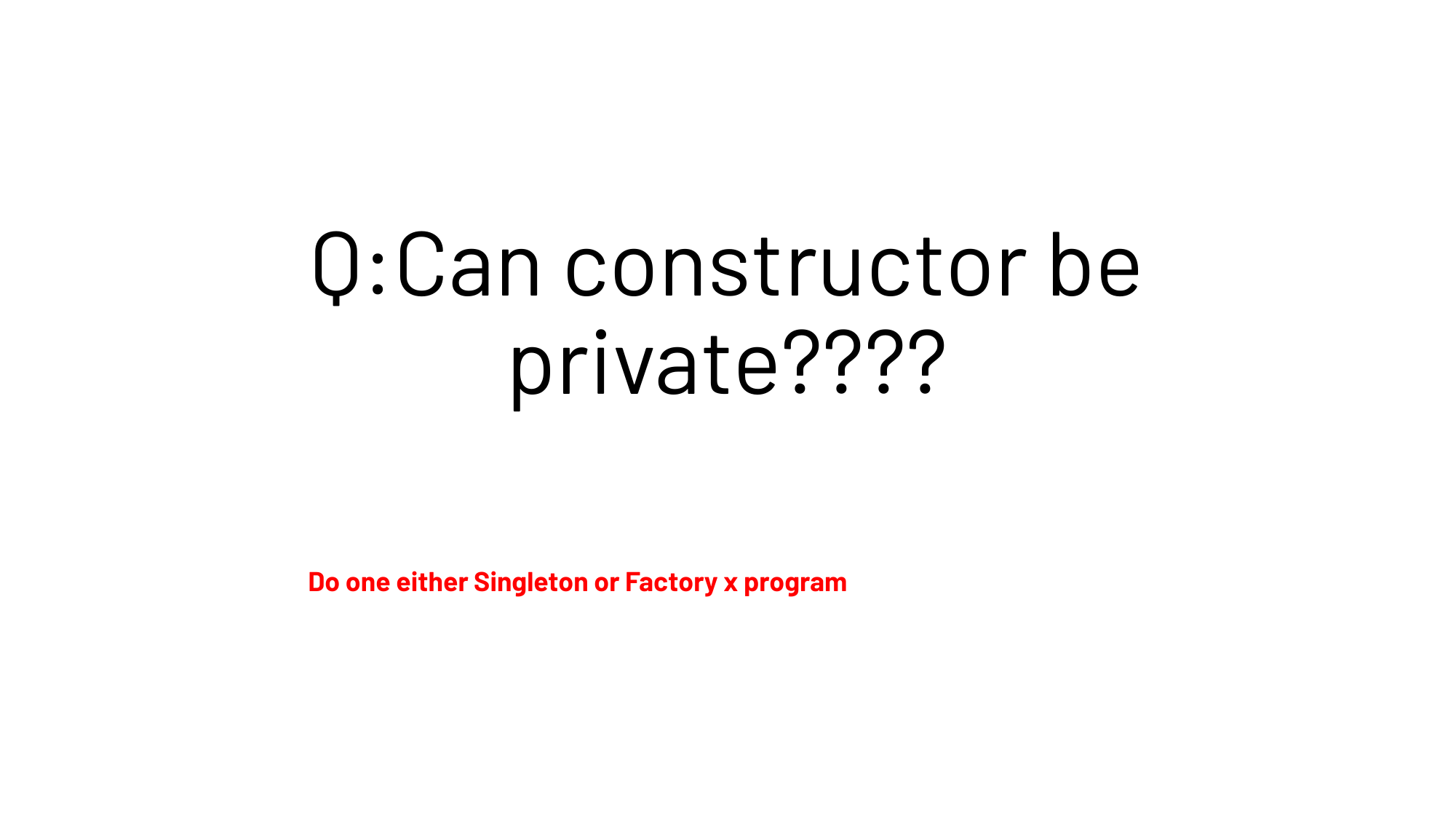

# Q:Can constructor be private????
Do one either Singleton or Factory x program